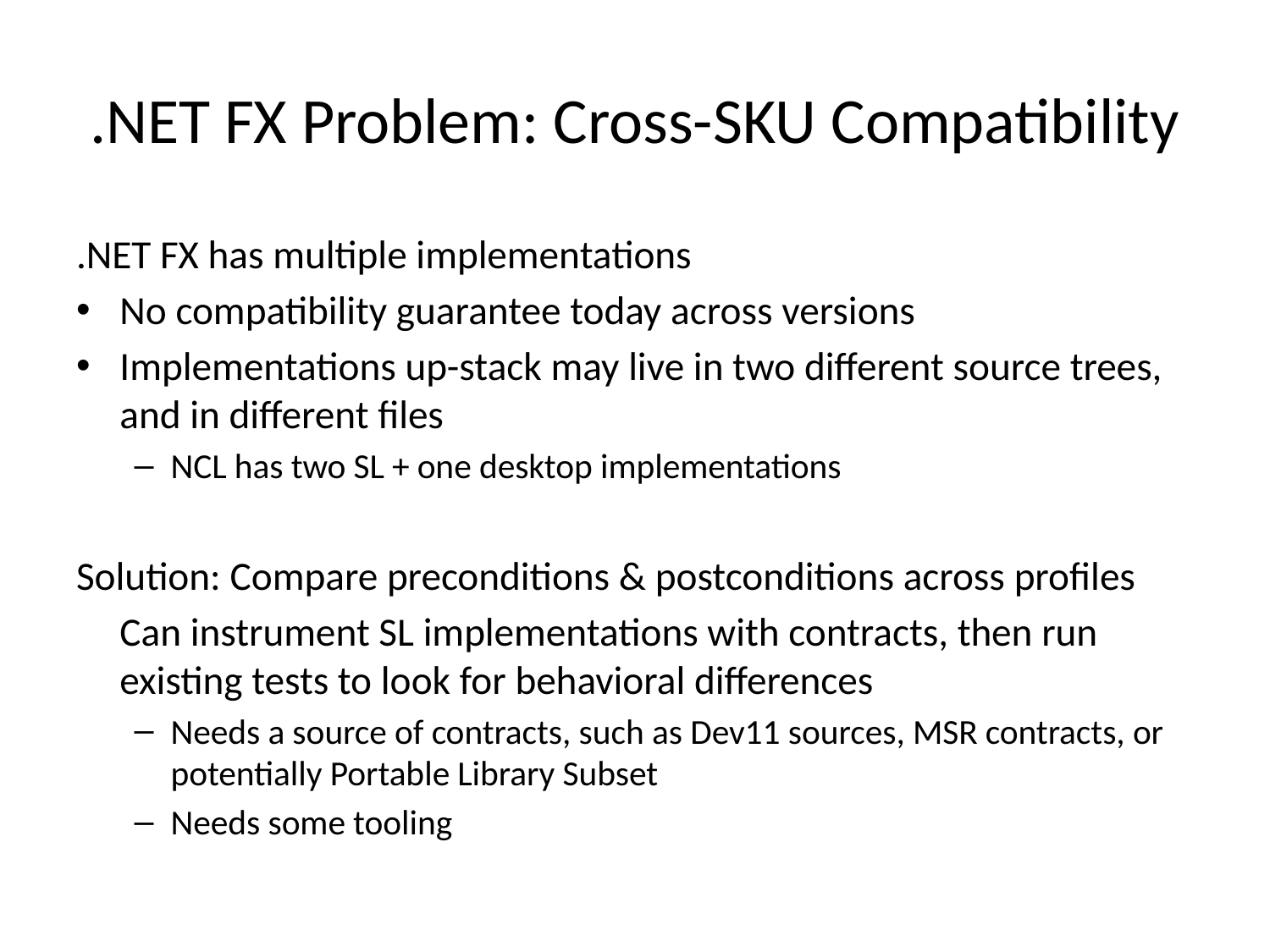

# .NET FX Problem: Cross-SKU Compatibility
.NET FX has multiple implementations
No compatibility guarantee today across versions
Implementations up-stack may live in two different source trees, and in different files
NCL has two SL + one desktop implementations

Solution: Compare preconditions & postconditions across profiles
	Can instrument SL implementations with contracts, then run existing tests to look for behavioral differences
Needs a source of contracts, such as Dev11 sources, MSR contracts, or potentially Portable Library Subset
Needs some tooling